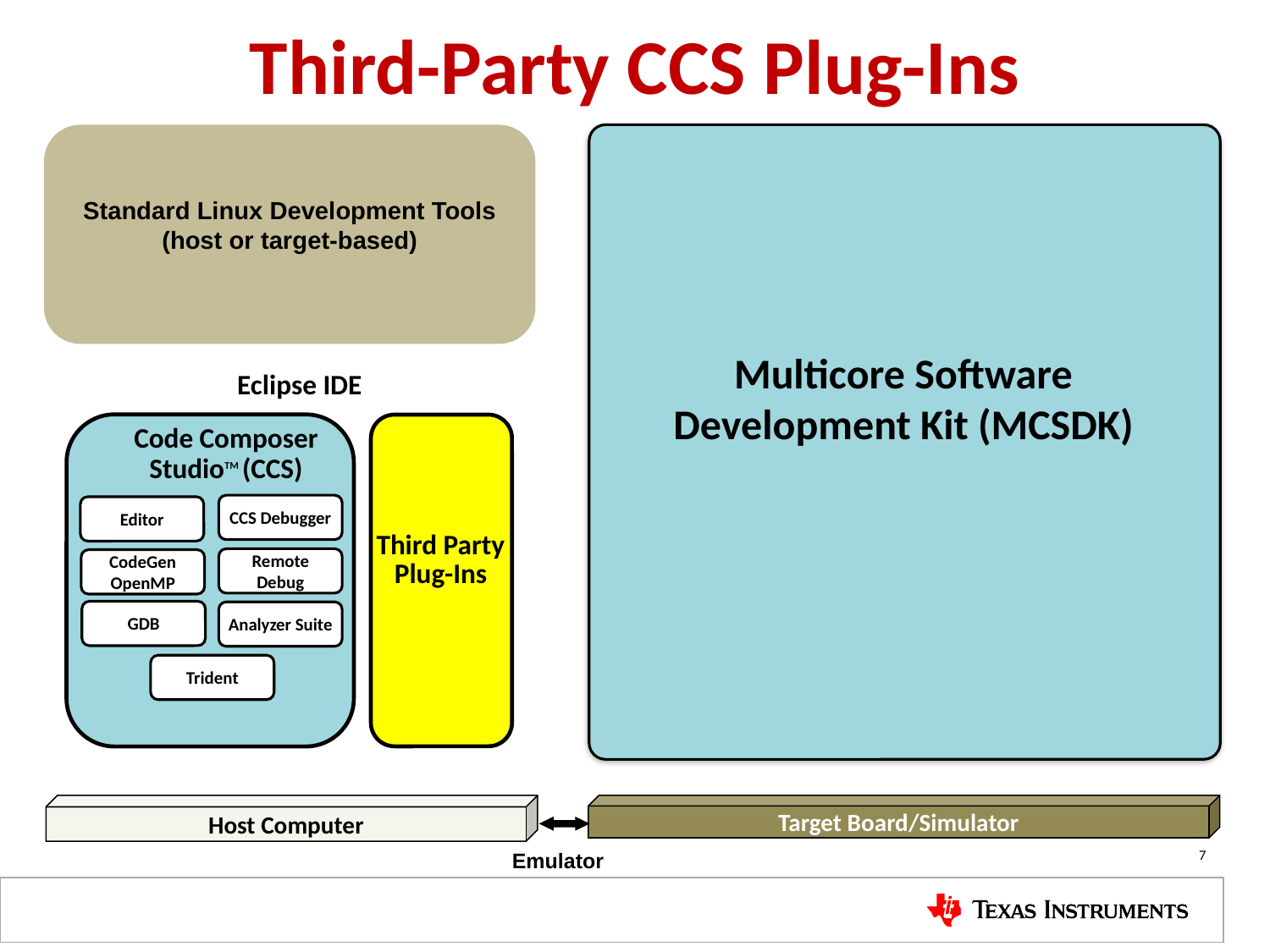

# Third-Party CCS Plug-Ins

Standard Linux Development Tools
(host or target-based)
Multicore Software Development Kit (MCSDK)

Eclipse IDE

Code Composer
StudioTM (CCS)

CCS Debugger
Editor
Third Party
Plug-Ins
Remote Debug
CodeGen
OpenMP
GDB
Analyzer Suite
Trident
Host Computer
Target Board/Simulator

Emulator
7